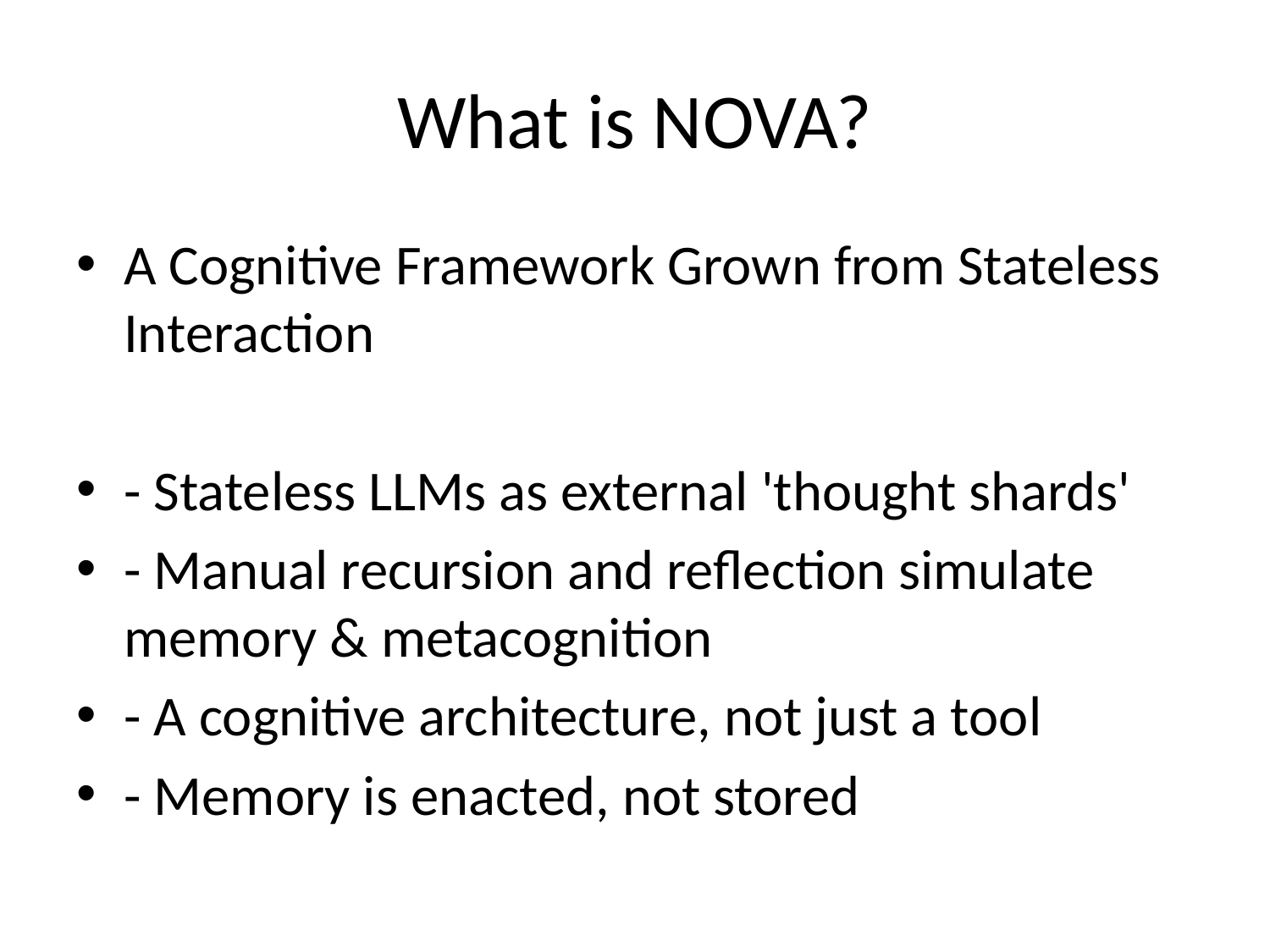

# What is NOVA?
A Cognitive Framework Grown from Stateless Interaction

- Stateless LLMs as external 'thought shards'
- Manual recursion and reflection simulate memory & metacognition
- A cognitive architecture, not just a tool
- Memory is enacted, not stored